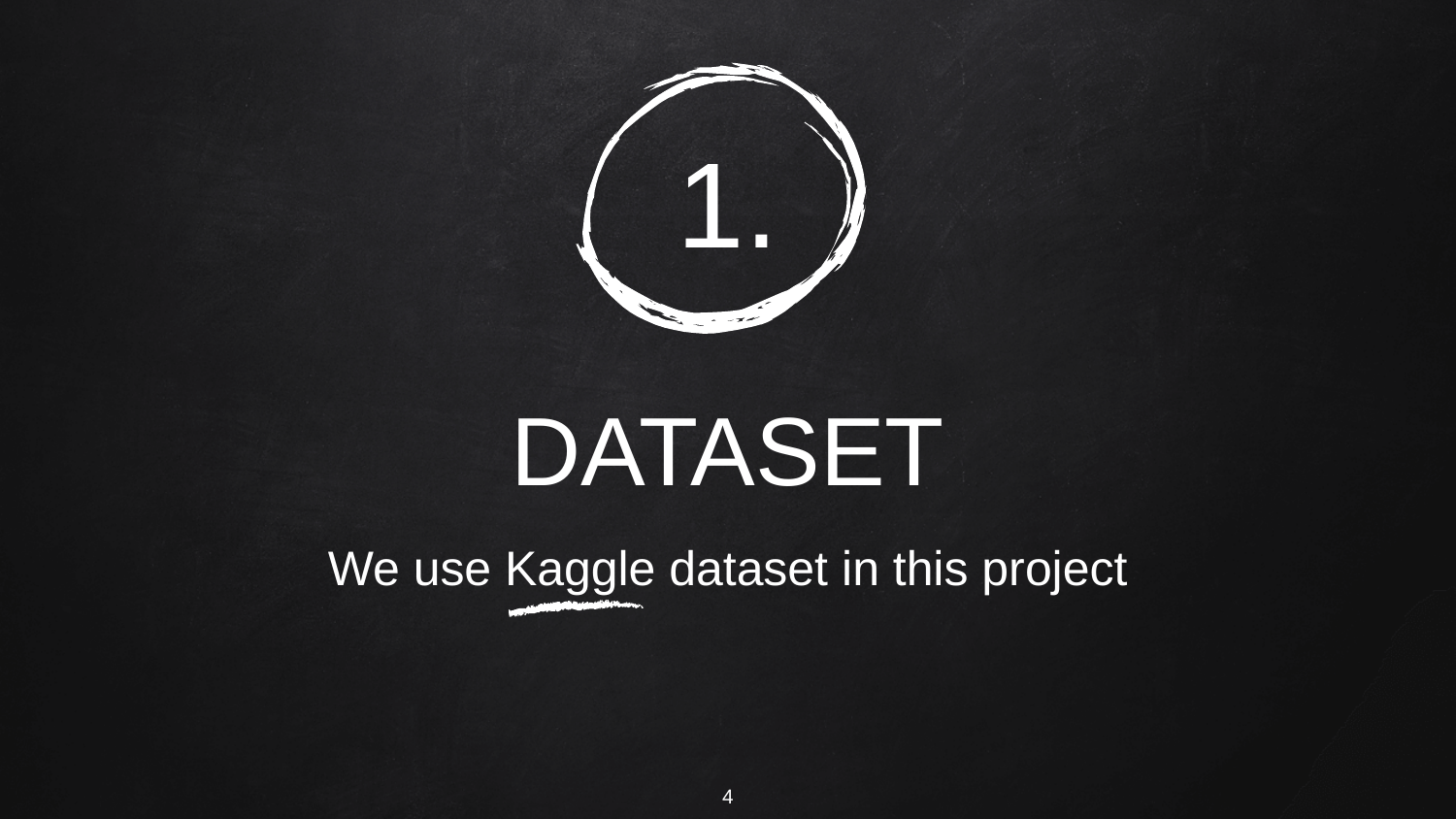

# 1.

DATASET
We use Kaggle dataset in this project

4